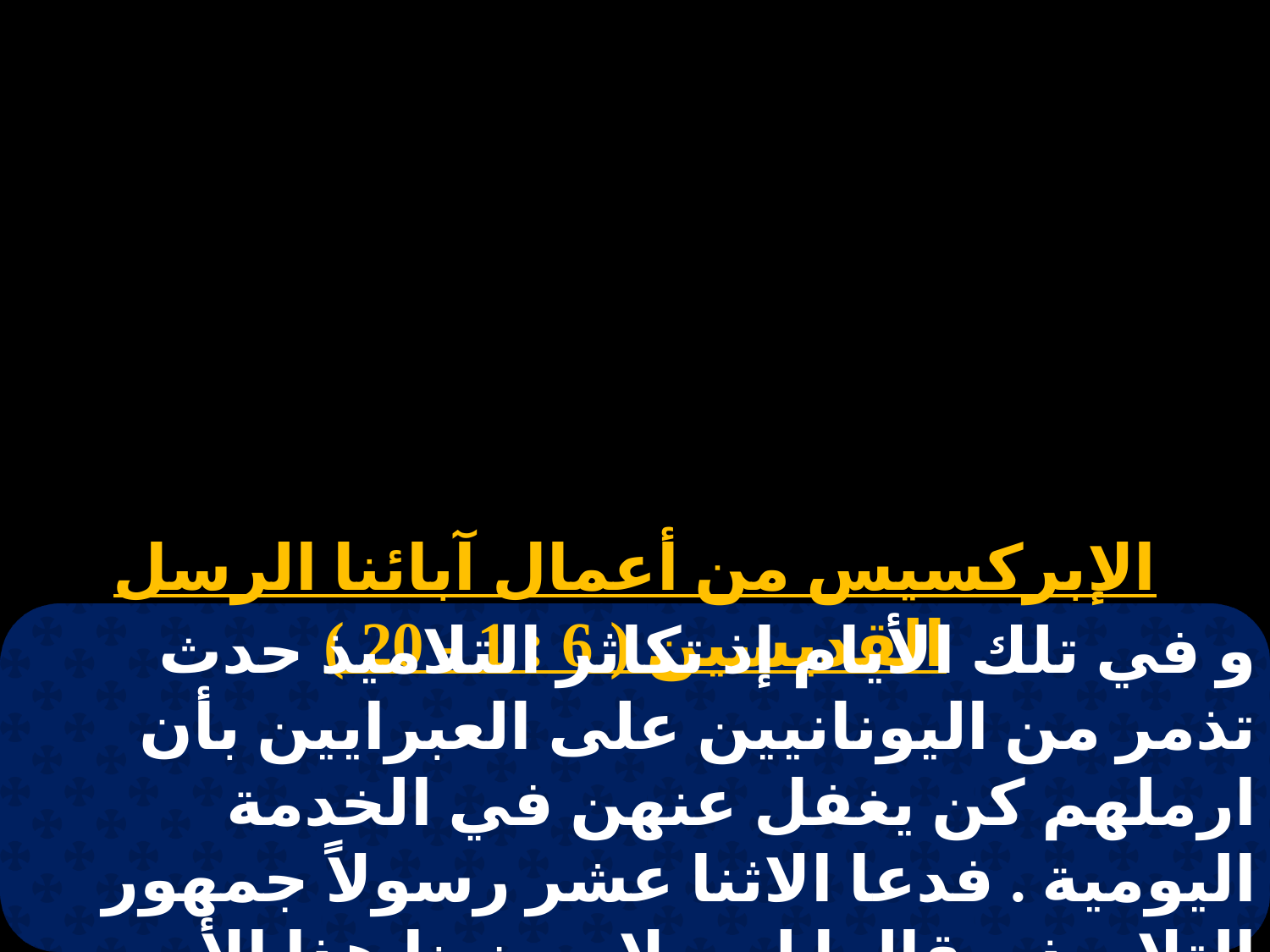

الإبركسيس من أعمال آبائنا الرسل القديسين ( 6 : 1 - 20 )
و في تلك الأيام إذ تكاثر التلاميذ حدث تذمر من اليونانيين على العبرايين بأن ارملهم كن يغفل عنهن في الخدمة اليومية . فدعا الاثنا عشر رسولاً جمهور التلاميذ و قالوا لهم لا يرضينا هذا الأمر بأن نترك نحن كلمة الله و نخدم موائد .